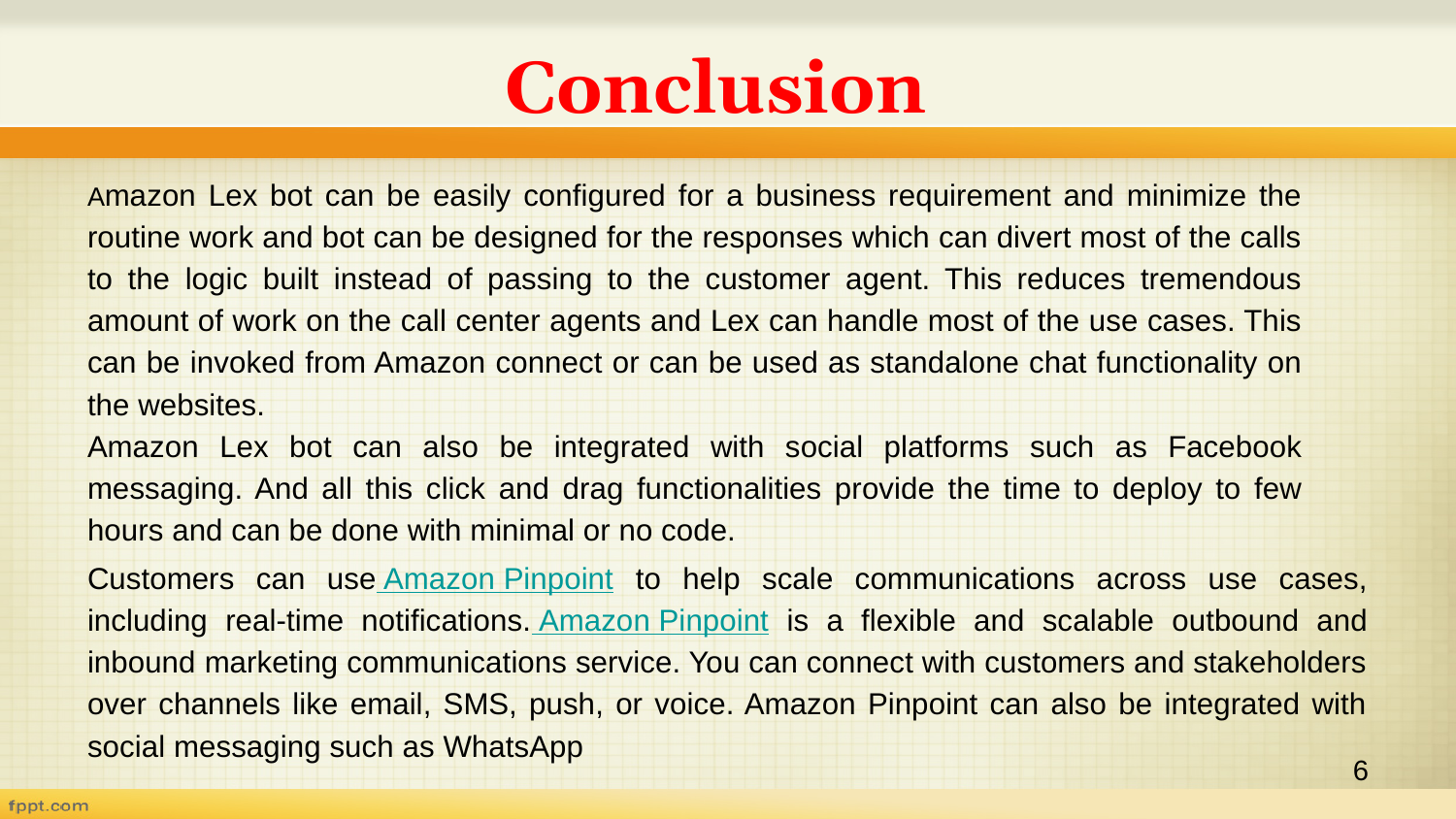

# Conclusion
Amazon Lex bot can be easily configured for a business requirement and minimize the routine work and bot can be designed for the responses which can divert most of the calls to the logic built instead of passing to the customer agent. This reduces tremendous amount of work on the call center agents and Lex can handle most of the use cases. This can be invoked from Amazon connect or can be used as standalone chat functionality on the websites.
Amazon Lex bot can also be integrated with social platforms such as Facebook messaging. And all this click and drag functionalities provide the time to deploy to few hours and can be done with minimal or no code.
Customers can use Amazon Pinpoint to help scale communications across use cases, including real-time notifications. Amazon Pinpoint is a flexible and scalable outbound and inbound marketing communications service. You can connect with customers and stakeholders over channels like email, SMS, push, or voice. Amazon Pinpoint can also be integrated with social messaging such as WhatsApp
6